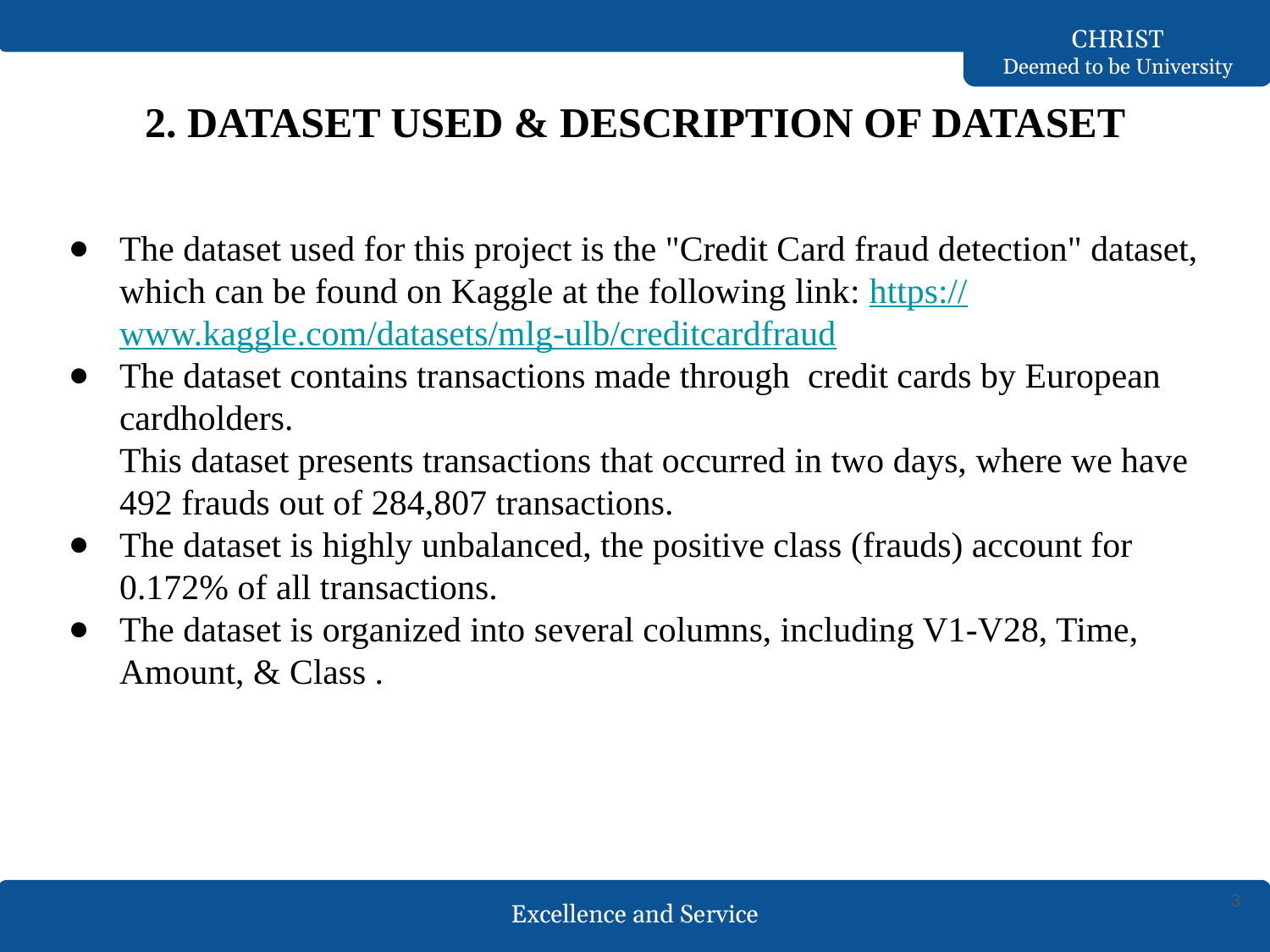

# 2. DATASET USED & DESCRIPTION OF DATASET
The dataset used for this project is the "Credit Card fraud detection" dataset, which can be found on Kaggle at the following link: https://www.kaggle.com/datasets/mlg-ulb/creditcardfraud
The dataset contains transactions made through  credit cards by European cardholders.
This dataset presents transactions that occurred in two days, where we have 492 frauds out of 284,807 transactions.
The dataset is highly unbalanced, the positive class (frauds) account for 0.172% of all transactions.
The dataset is organized into several columns, including V1-V28, Time, Amount, & Class .

3